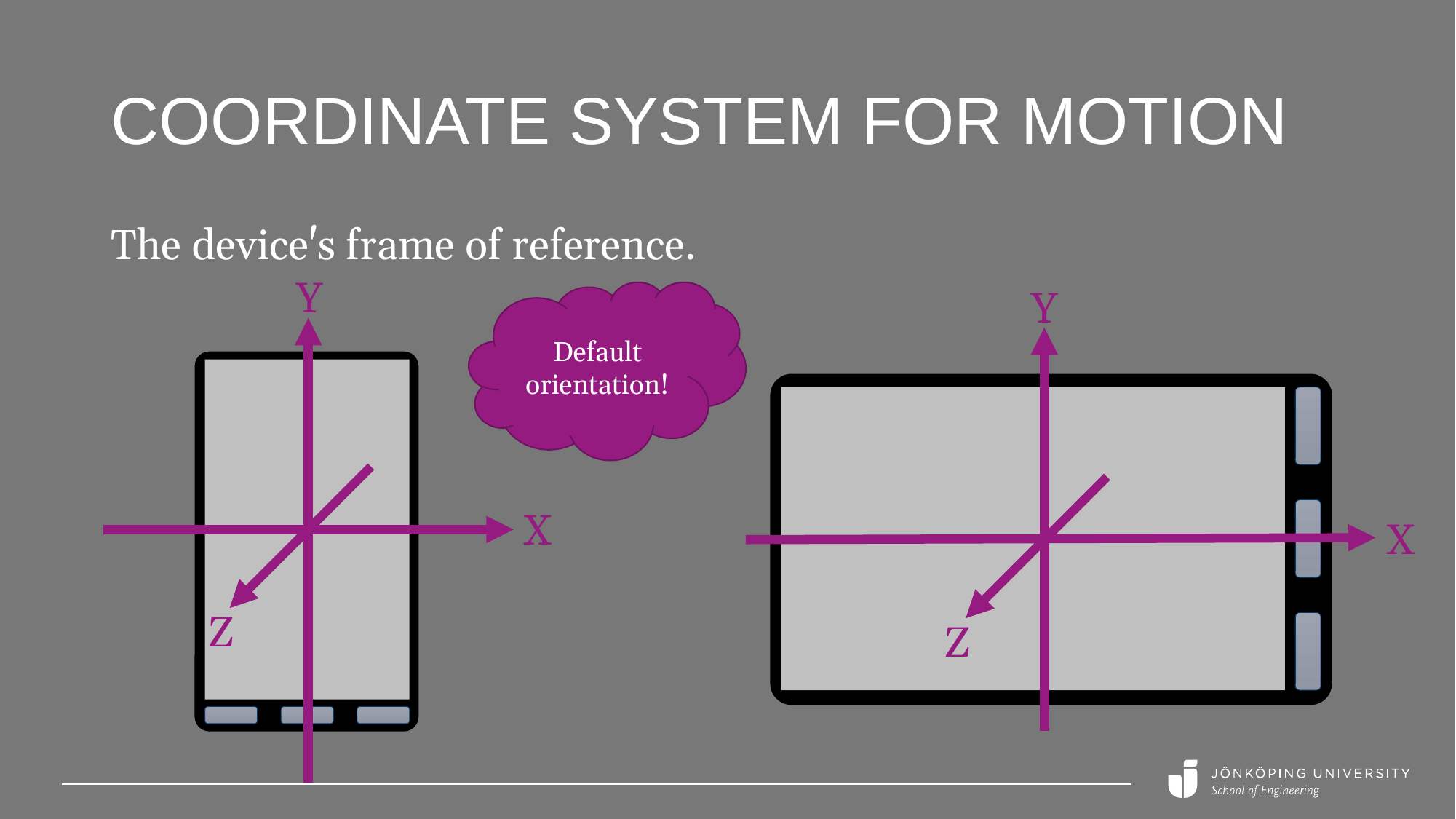

# coordinate system for motion
The device's frame of reference.

Y
Y
Default orientation!

X
X
Z
Z